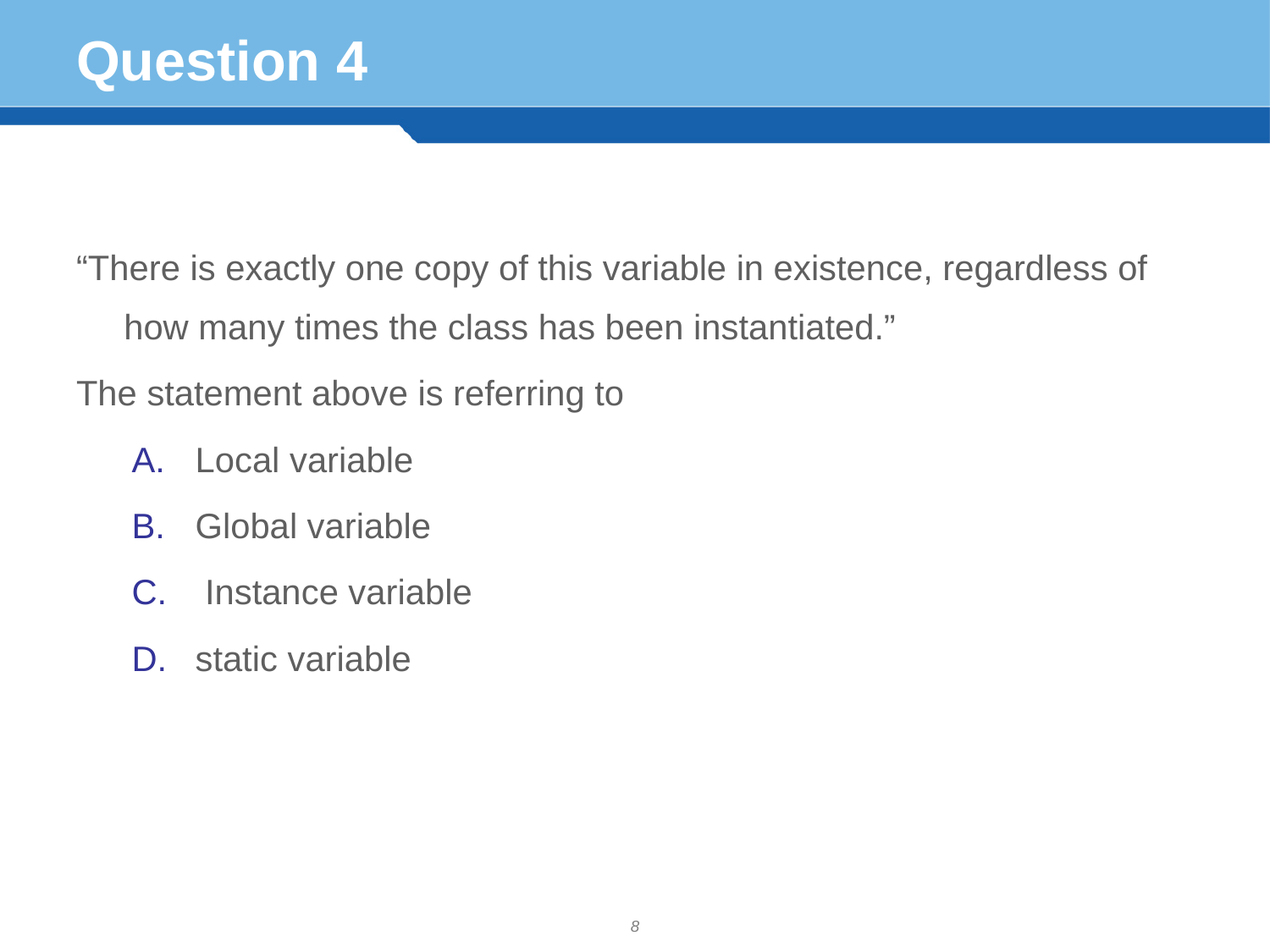

# Question 4
“There is exactly one copy of this variable in existence, regardless of how many times the class has been instantiated.”
The statement above is referring to
Local variable
Global variable
 Instance variable
static variable

8